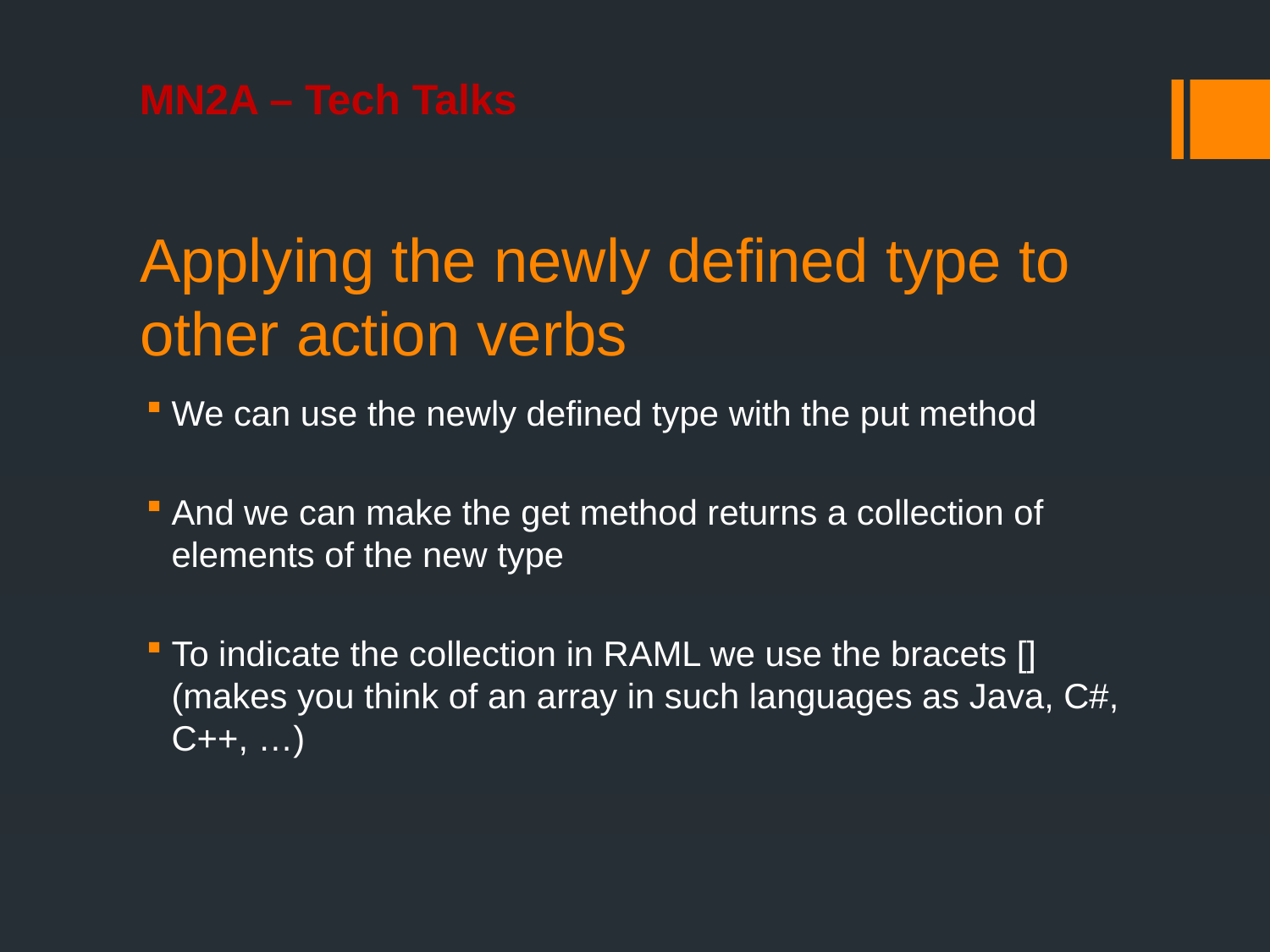

# Applying the newly defined type to other action verbs
We can use the newly defined type with the put method

And we can make the get method returns a collection of elements of the new type

To indicate the collection in RAML we use the bracets [] (makes you think of an array in such languages as Java, C#, C++, …)